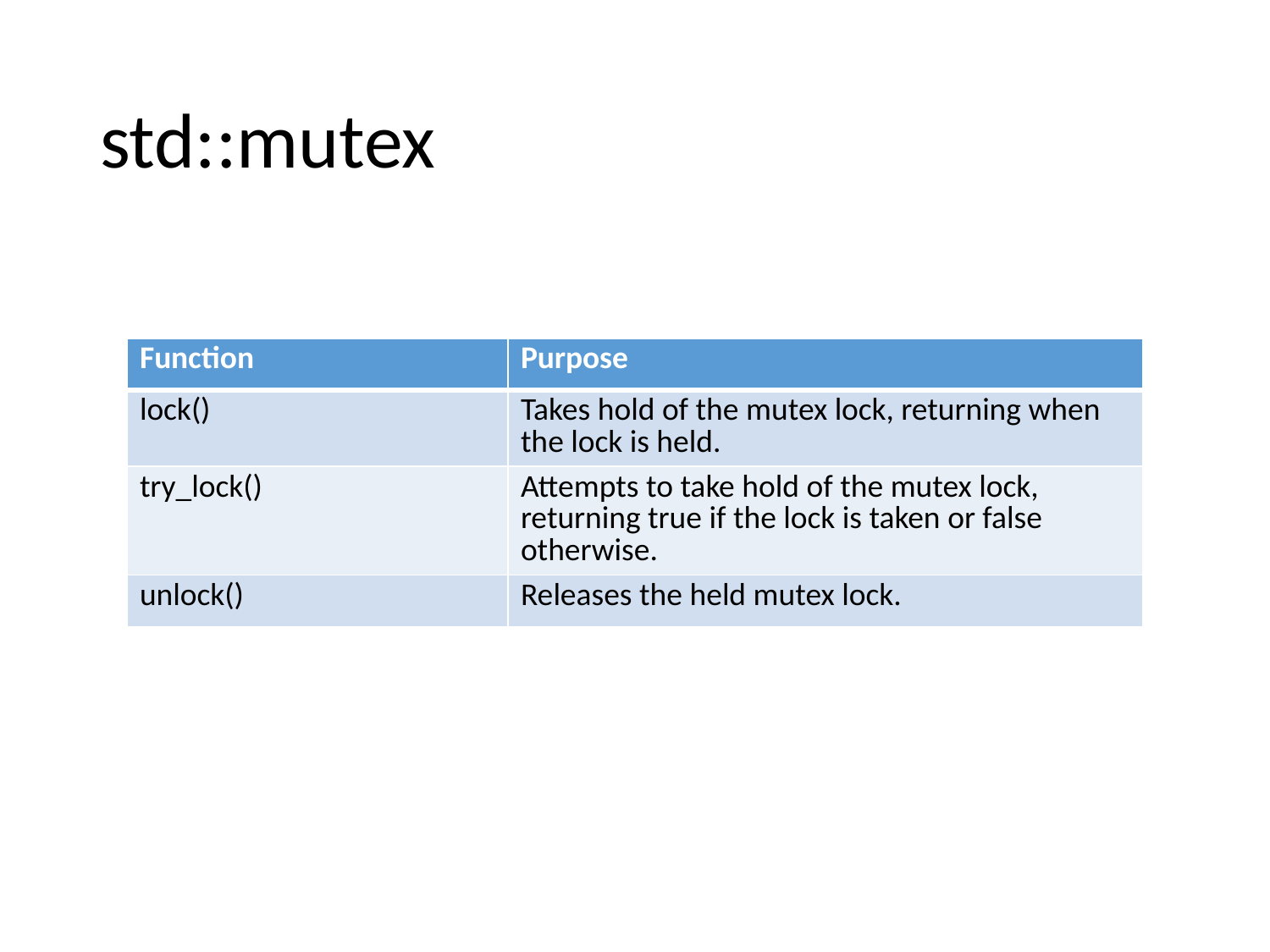

# std::mutex
| Function | Purpose |
| --- | --- |
| lock() | Takes hold of the mutex lock, returning when the lock is held. |
| try\_lock() | Attempts to take hold of the mutex lock, returning true if the lock is taken or false otherwise. |
| unlock() | Releases the held mutex lock. |